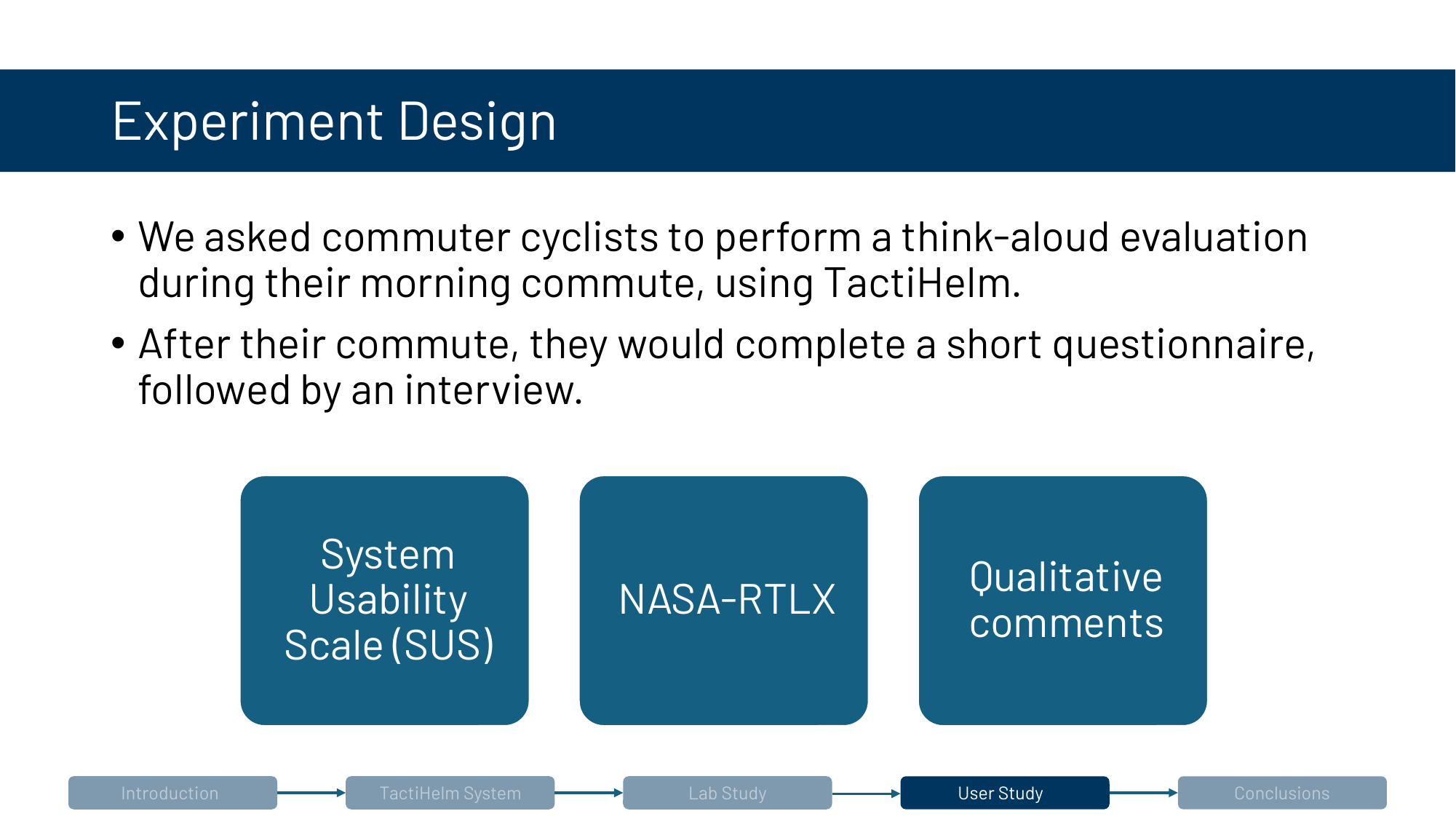

# Experiment Design

We asked commuter cyclists to perform a think-aloud evaluation during their morning commute, using TactiHelm.
After their commute, they would complete a short questionnaire, followed by an interview.
System Usability Scale (SUS)
NASA-RTLX
Qualitative comments

Introduction
TactiHelm System
Lab Study
User Study
Conclusions